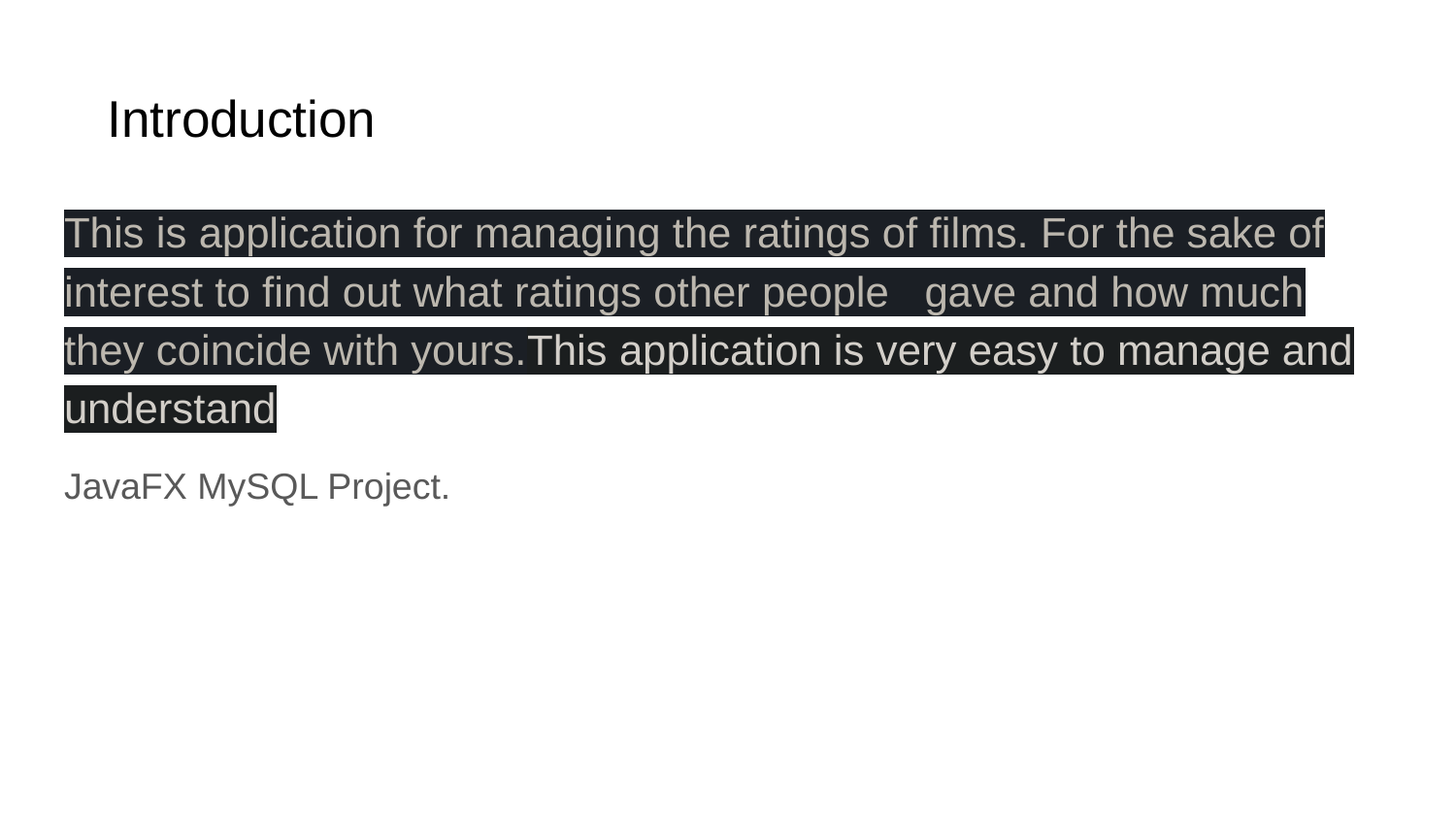

# Introduction
This is application for managing the ratings of films. For the sake of interest to find out what ratings other people   gave and how much they coincide with yours.This application is very easy to manage and understand
JavaFX MySQL Project.